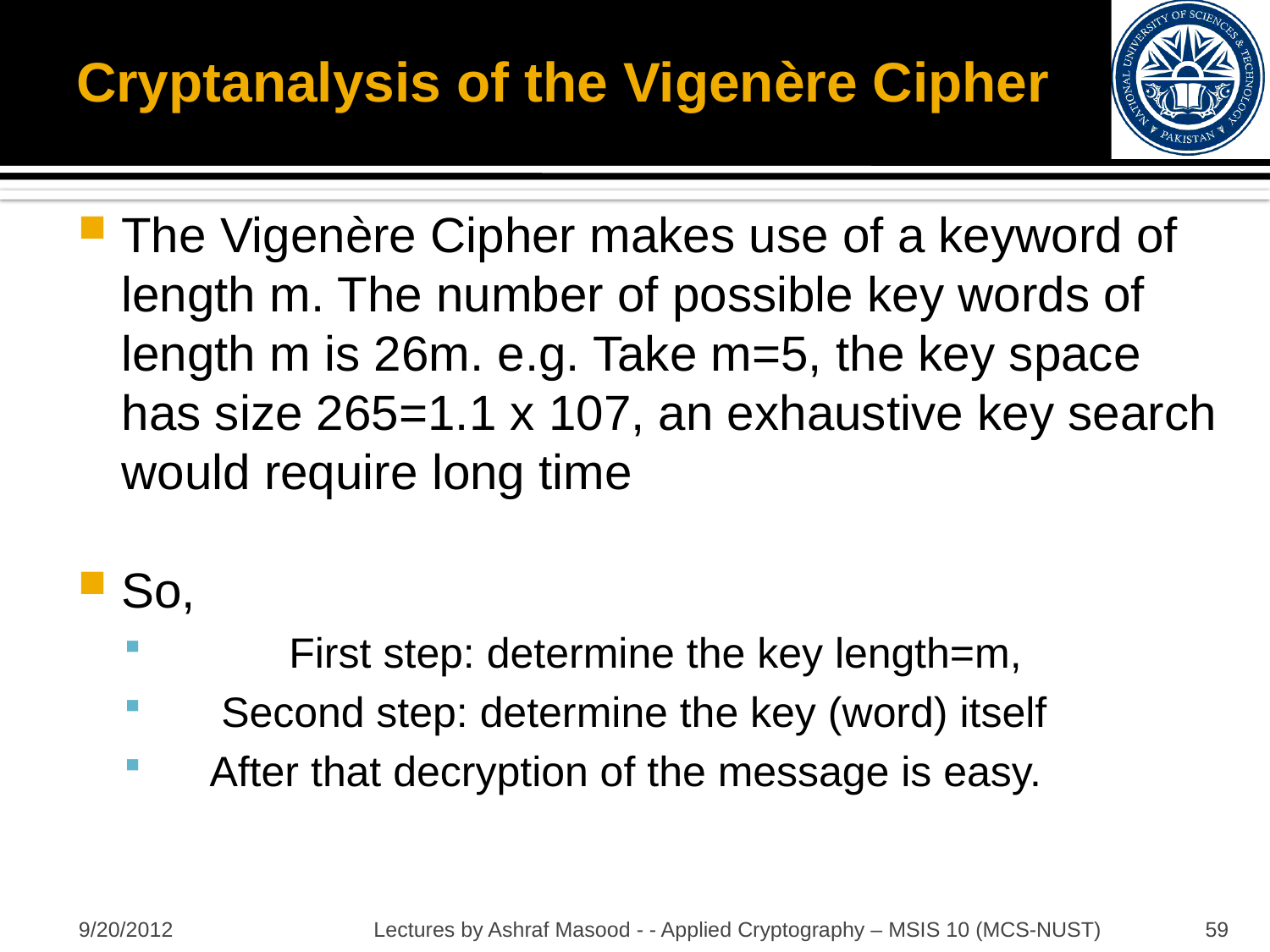

# Cryptanalysis of the Vigenère Cipher
The Vigenère Cipher makes use of a keyword of length m. The number of possible key words of length m is 26m. e.g. Take m=5, the key space has size 265=1.1 x 107, an exhaustive key search would require long time

So,
	First step: determine the key length=m,
     Second step: determine the key (word) itself
    After that decryption of the message is easy.

9/20/2012
Lectures by Ashraf Masood - - Applied Cryptography – MSIS 10 (MCS-NUST)
59